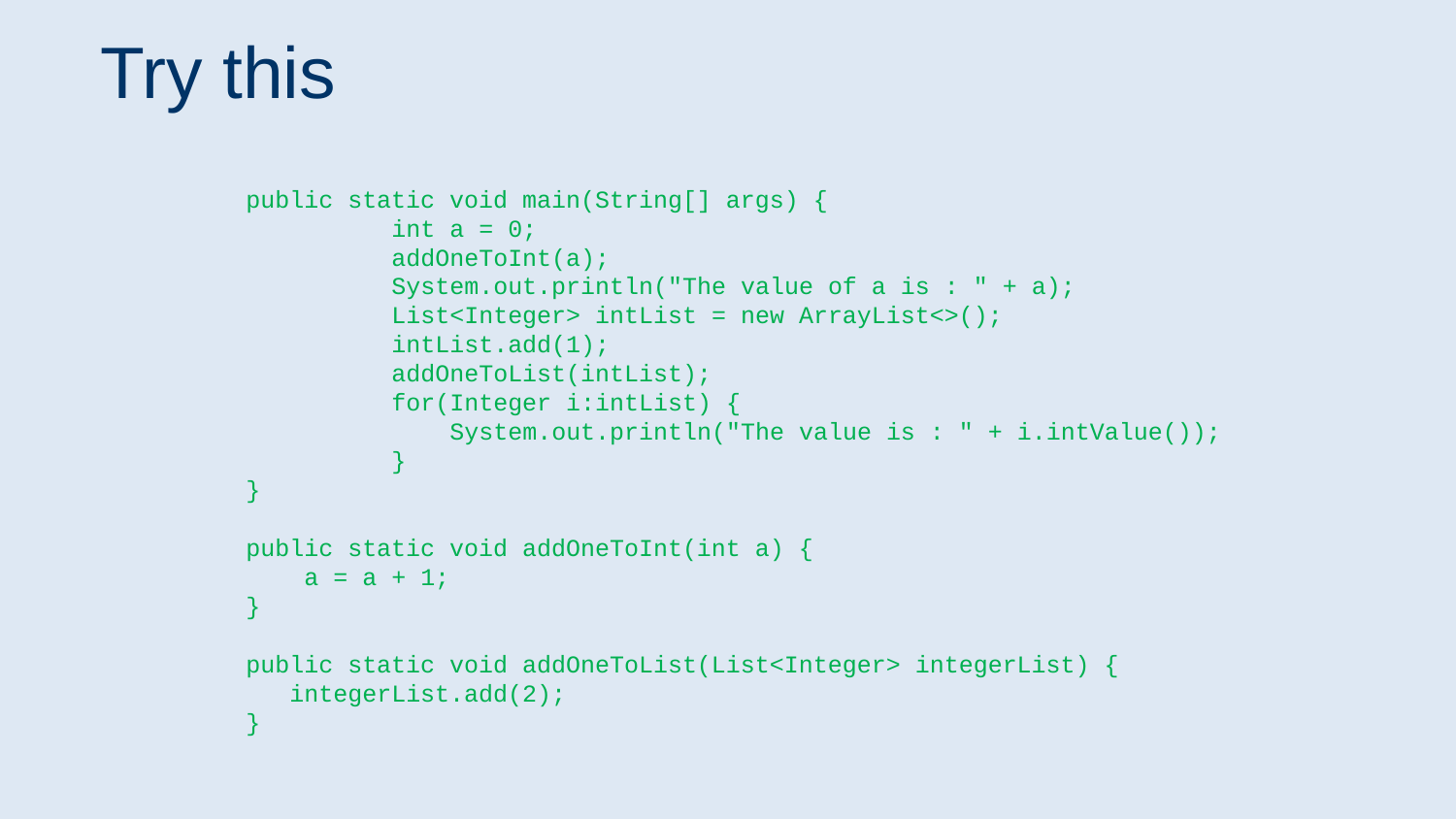

# Try this
	public static void main(String[] args) {
		int a = 0;
		addOneToInt(a);
		System.out.println("The value of a is : " + a);
		List<Integer> intList = new ArrayList<>();
		intList.add(1);
		addOneToList(intList);
		for(Integer i:intList) {
		    System.out.println("The value is : " + i.intValue());
		}
	}

	public static void addOneToInt(int a) {
	    a = a + 1;
	}

	public static void addOneToList(List<Integer> integerList) {
	   integerList.add(2);
	}